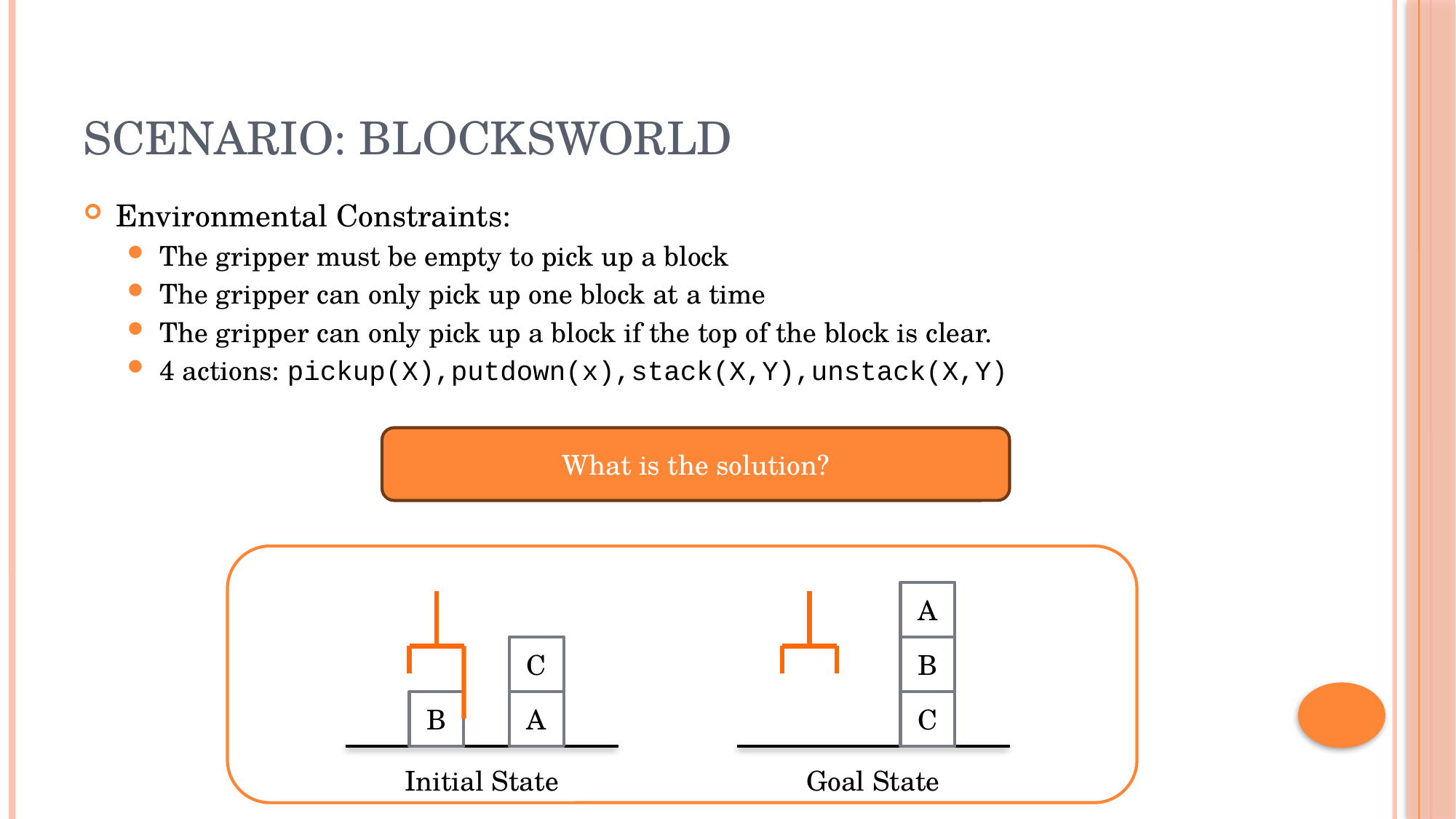

# Scenario: Blocksworld
Environmental Constraints:
The gripper must be empty to pick up a block
The gripper can only pick up one block at a time
The gripper can only pick up a block if the top of the block is clear.
4 actions: pickup(X),putdown(x),stack(X,Y),unstack(X,Y)
What is the solution?

A
C
B
B
A
C
Initial State
Goal State